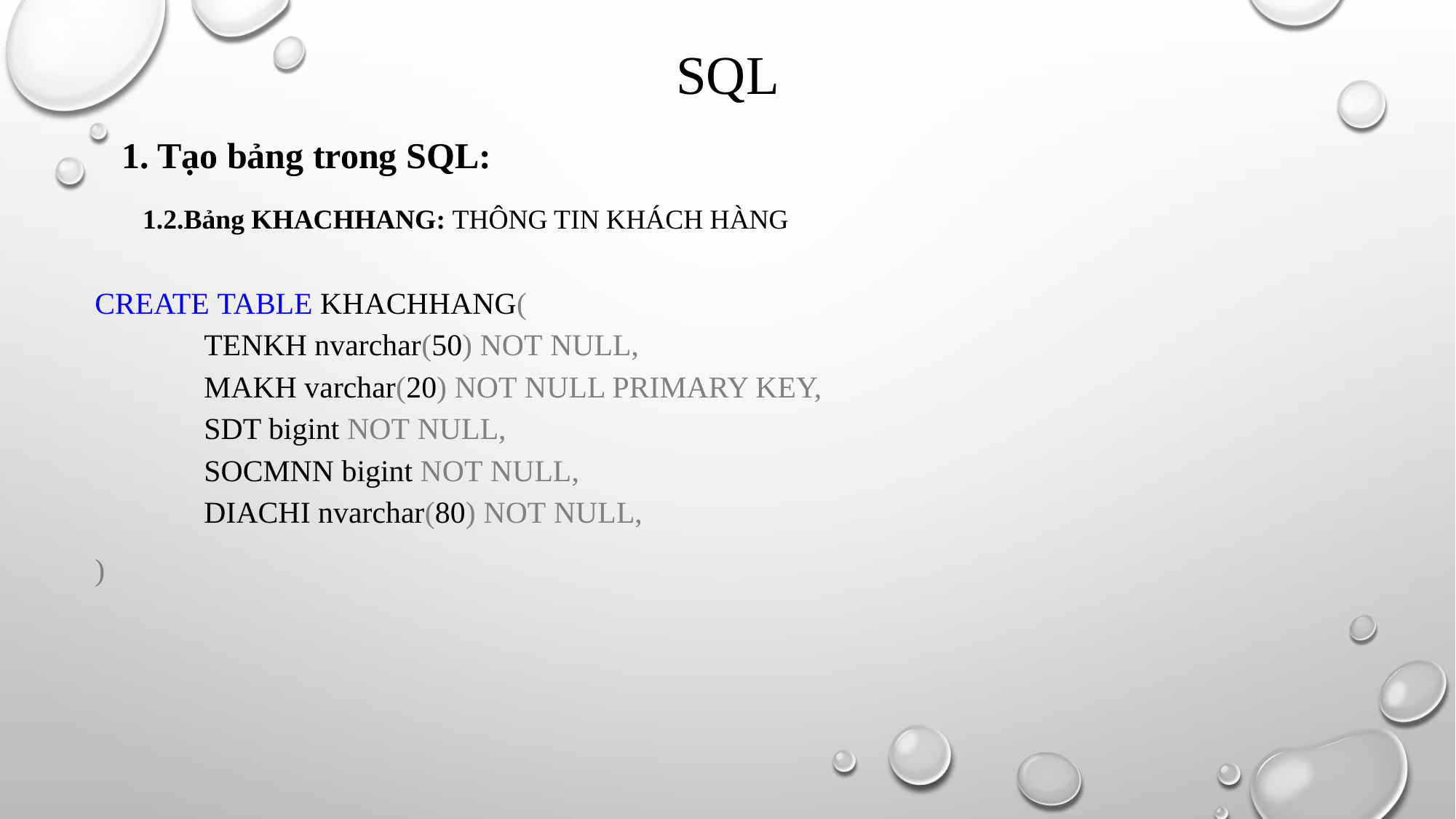

# SQL
1. Tạo bảng trong SQL:
1.2.Bảng KHACHHANG: THÔNG TIN KHÁCH HÀNG
CREATE TABLE KHACHHANG(
	TENKH nvarchar(50) NOT NULL,
	MAKH varchar(20) NOT NULL PRIMARY KEY,
	SDT bigint NOT NULL,
	SOCMNN bigint NOT NULL,
	DIACHI nvarchar(80) NOT NULL,
)